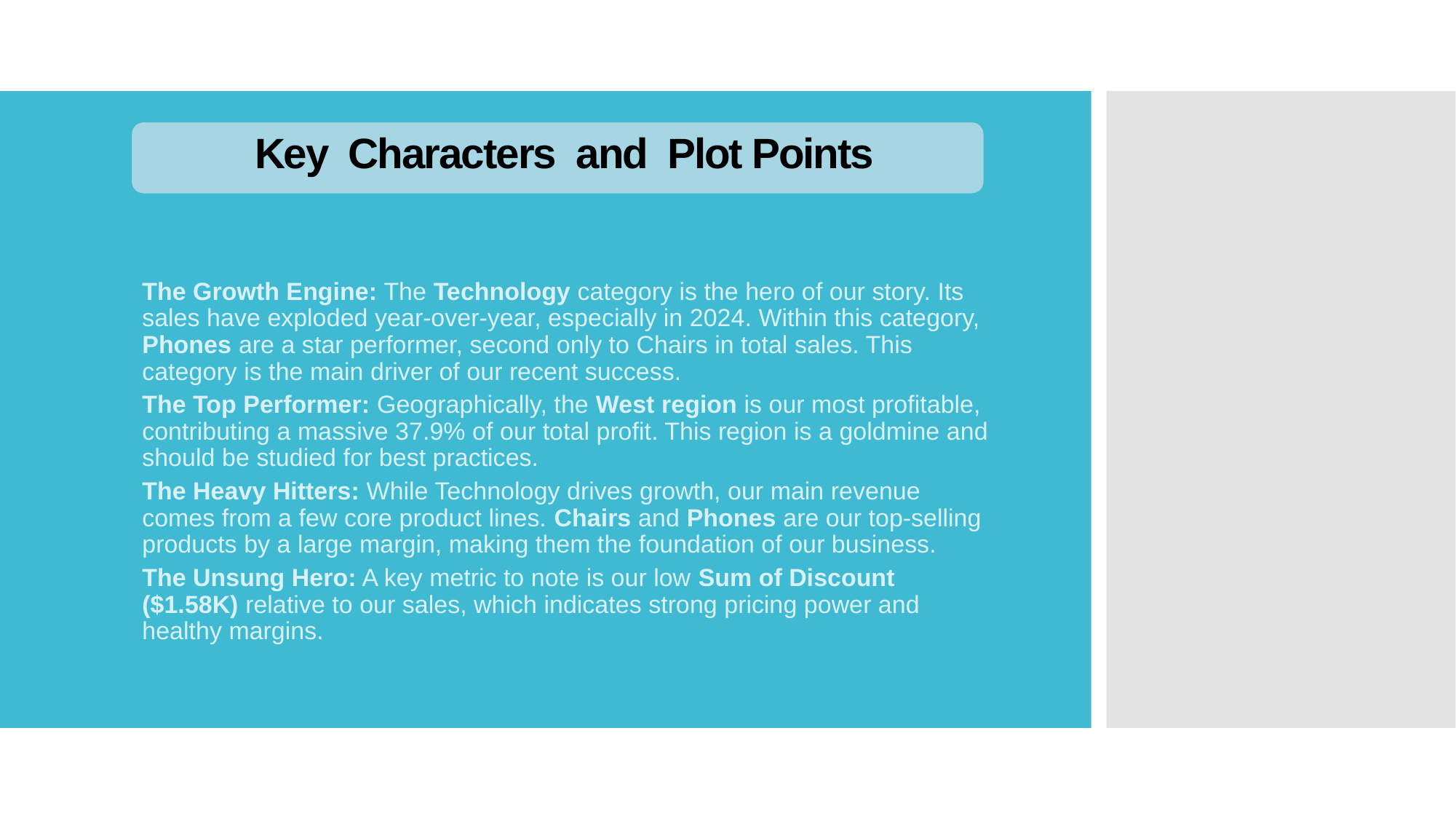

# Key  Characters  and  Plot Points

The Growth Engine: The Technology category is the hero of our story. Its sales have exploded year-over-year, especially in 2024. Within this category, Phones are a star performer, second only to Chairs in total sales. This category is the main driver of our recent success.
The Top Performer: Geographically, the West region is our most profitable, contributing a massive 37.9% of our total profit. This region is a goldmine and should be studied for best practices.
The Heavy Hitters: While Technology drives growth, our main revenue comes from a few core product lines. Chairs and Phones are our top-selling products by a large margin, making them the foundation of our business.
The Unsung Hero: A key metric to note is our low Sum of Discount ($1.58K) relative to our sales, which indicates strong pricing power and healthy margins.